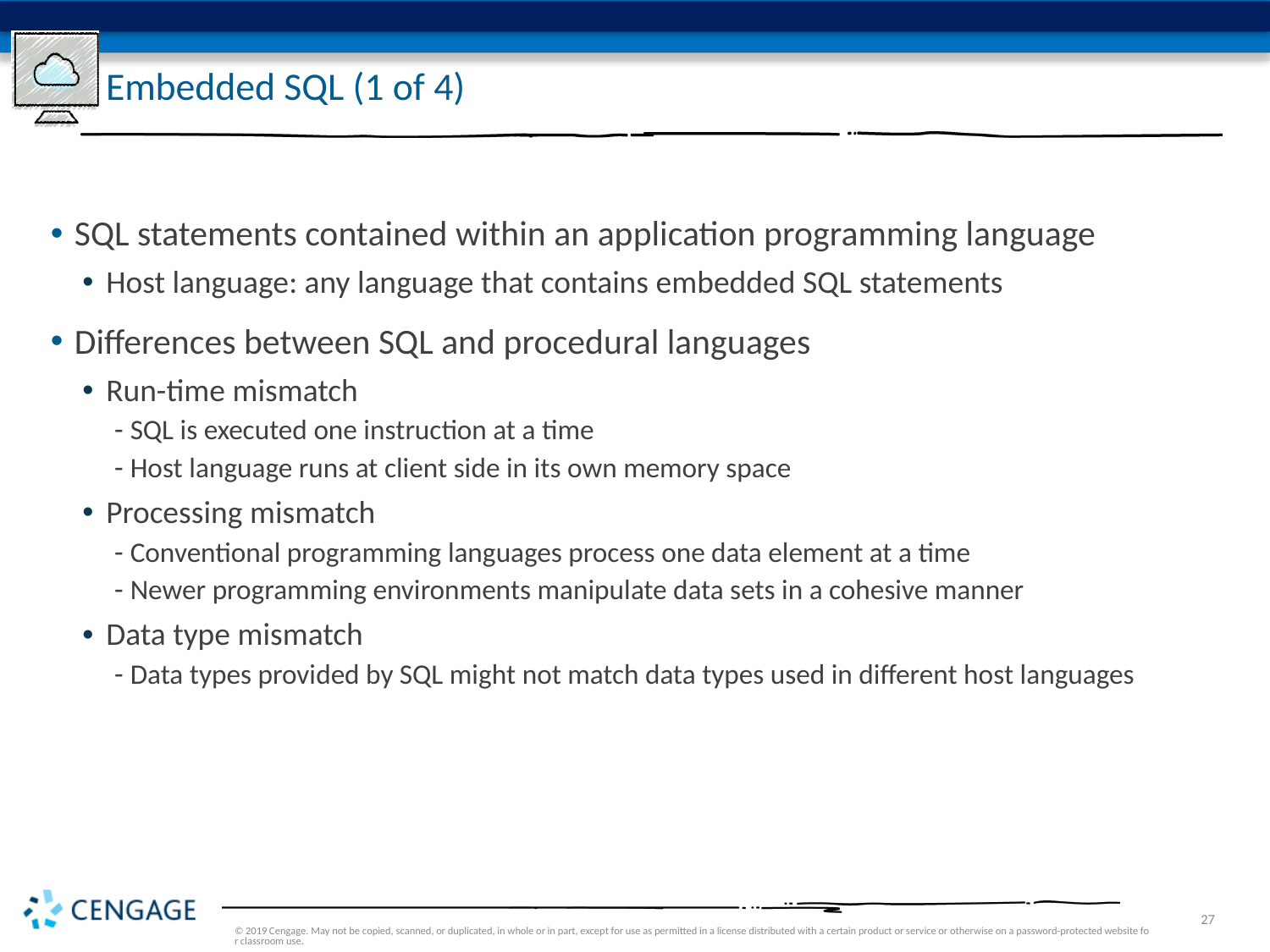

# Embedded SQL (1 of 4)
SQL statements contained within an application programming language
Host language: any language that contains embedded SQL statements
Differences between SQL and procedural languages
Run-time mismatch
SQL is executed one instruction at a time
Host language runs at client side in its own memory space
Processing mismatch
Conventional programming languages process one data element at a time
Newer programming environments manipulate data sets in a cohesive manner
Data type mismatch
Data types provided by SQL might not match data types used in different host languages

© 2019 Cengage. May not be copied, scanned, or duplicated, in whole or in part, except for use as permitted in a license distributed with a certain product or service or otherwise on a password-protected website for classroom use.